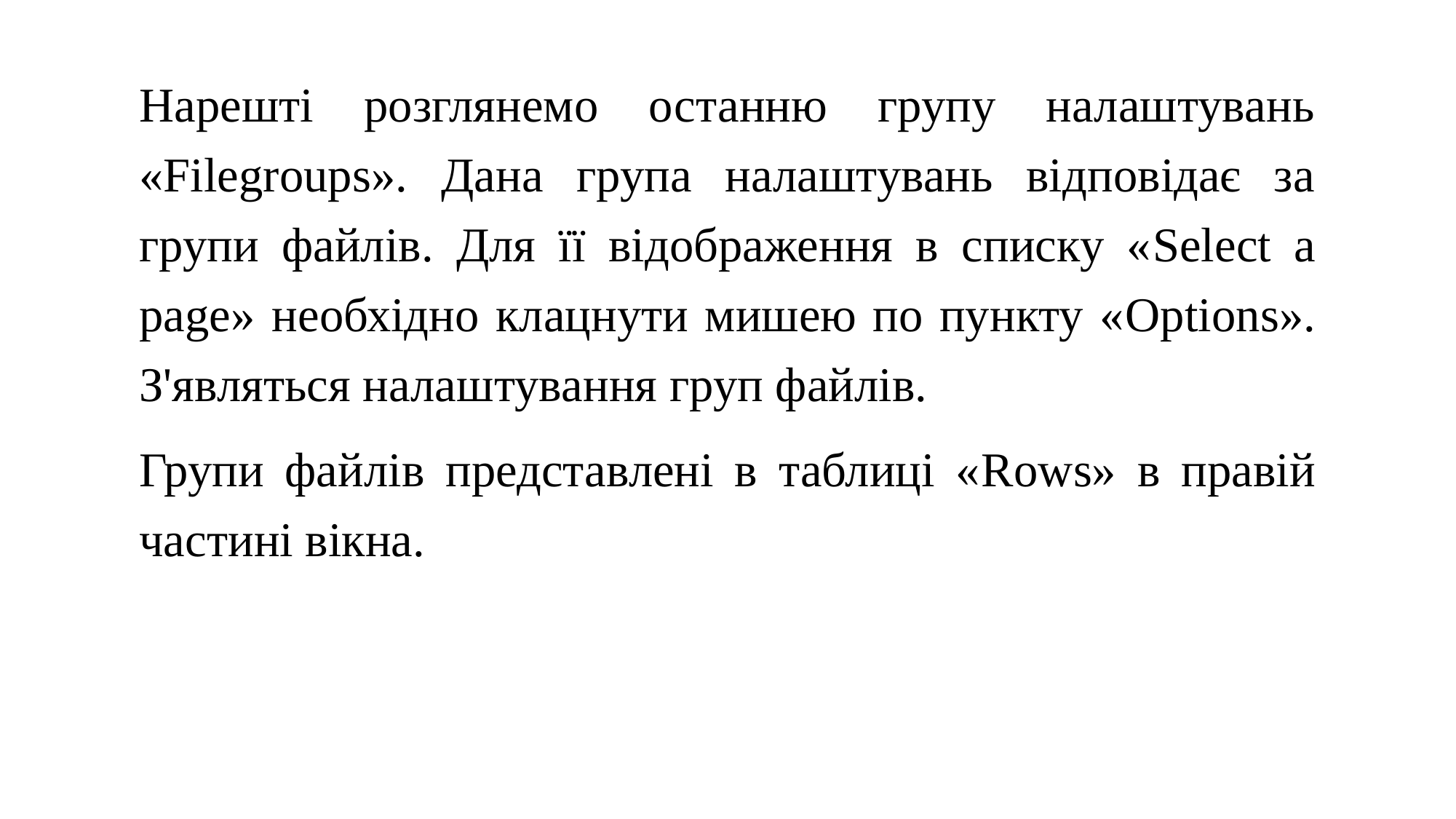

Нарешті розглянемо останню групу налаштувань «Filegroups». Дана група налаштувань відповідає за групи файлів. Для її відображення в списку «Select a page» необхідно клацнути мишею по пункту «Options». З'являться налаштування груп файлів.
Групи файлів представлені в таблиці «Rows» в правій частині вікна.